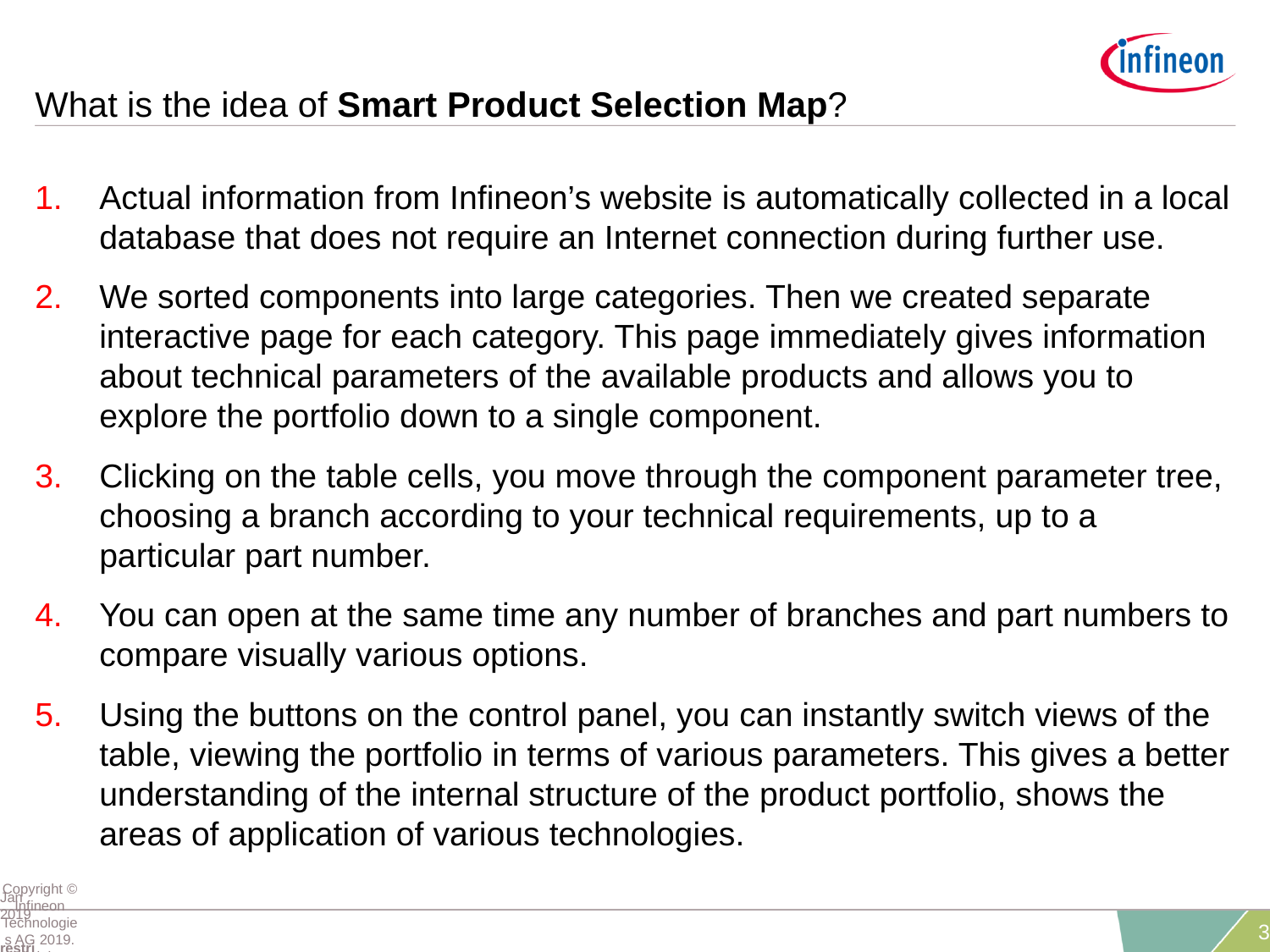

# What is the idea of Smart Product Selection Map?
Actual information from Infineon’s website is automatically collected in a local database that does not require an Internet connection during further use.
We sorted components into large categories. Then we created separate interactive page for each category. This page immediately gives information about technical parameters of the available products and allows you to explore the portfolio down to a single component.
Clicking on the table cells, you move through the component parameter tree, choosing a branch according to your technical requirements, up to a particular part number.
You can open at the same time any number of branches and part numbers to compare visually various options.
Using the buttons on the control panel, you can instantly switch views of the table, viewing the portfolio in terms of various parameters. This gives a better understanding of the internal structure of the product portfolio, shows the areas of application of various technologies.

Jan 2019             restricted
Copyright © Infineon Technologies AG 2019. All rights reserved.
3